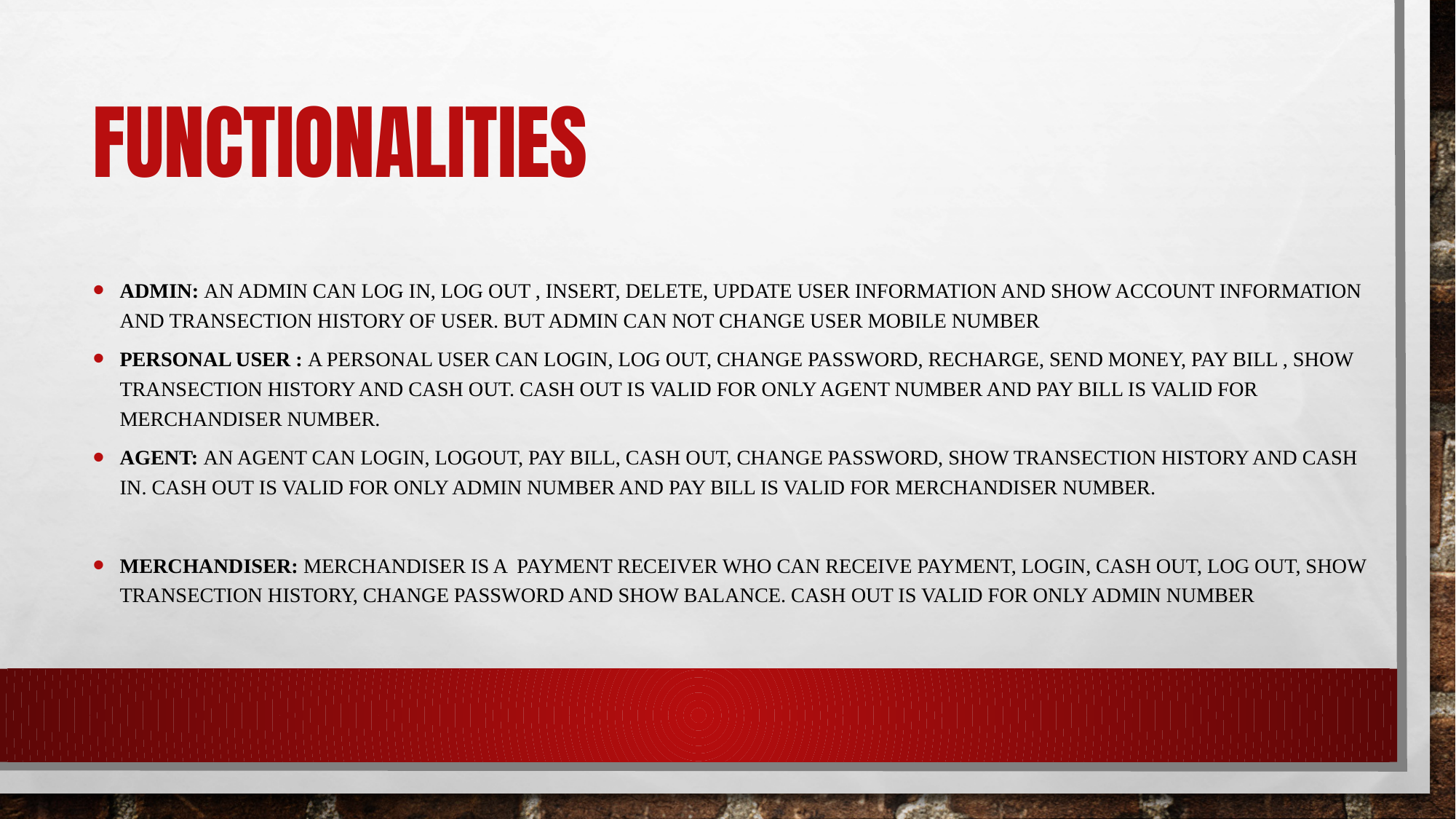

# Functionalities

Admin: an admin can log in, log out , insert, delete, update user information and show account information and transection history of user. But Admin can not change user mobile number
Personal user : a personal user can login, log out, change password, recharge, send money, pay bill , show transection history and cash out. Cash out is valid for only agent number and pay bill is valid for merchandiser number.
Agent: an agent can login, logout, pay bill, cash out, change password, show transection history and cash  in. Cash out is valid for only admin number and pay bill is valid for merchandiser number.

merchandiser: merchandiser is a  payment receiver who can receive payment, login, cash out, log out, show transection history, change password and show balance. Cash out is valid for only admin number